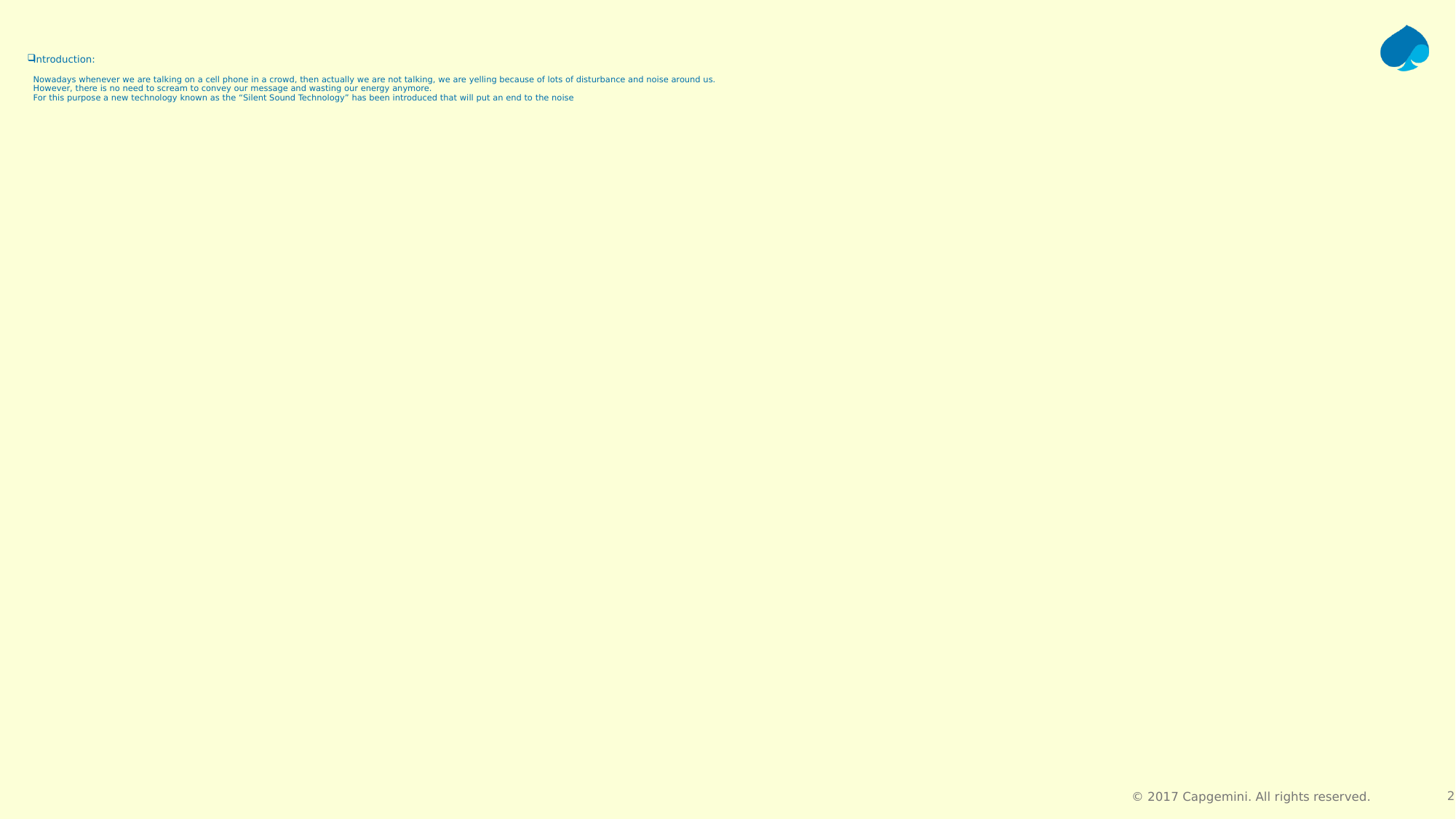

# Introduction: Nowadays whenever we are talking on a cell phone in a crowd, then actually we are not talking, we are yelling because of lots of disturbance and noise around us. However, there is no need to scream to convey our message and wasting our energy anymore. For this purpose a new technology known as the “Silent Sound Technology” has been introduced that will put an end to the noise